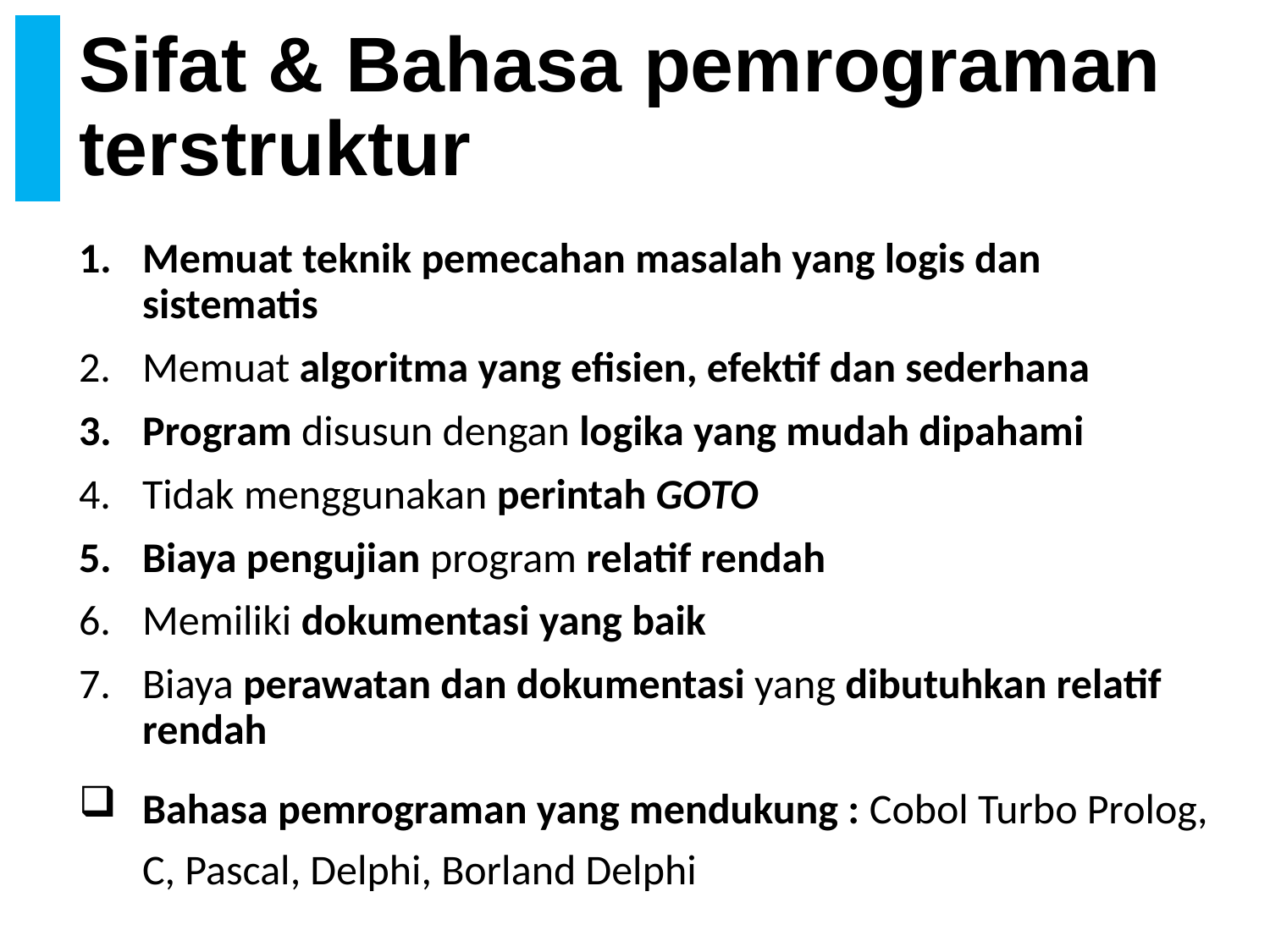

# Sifat & Bahasa pemrograman terstruktur
Memuat teknik pemecahan masalah yang logis dan sistematis
Memuat algoritma yang efisien, efektif dan sederhana
Program disusun dengan logika yang mudah dipahami
Tidak menggunakan perintah GOTO
Biaya pengujian program relatif rendah
Memiliki dokumentasi yang baik
Biaya perawatan dan dokumentasi yang dibutuhkan relatif rendah
Bahasa pemrograman yang mendukung : Cobol Turbo Prolog, C, Pascal, Delphi, Borland Delphi